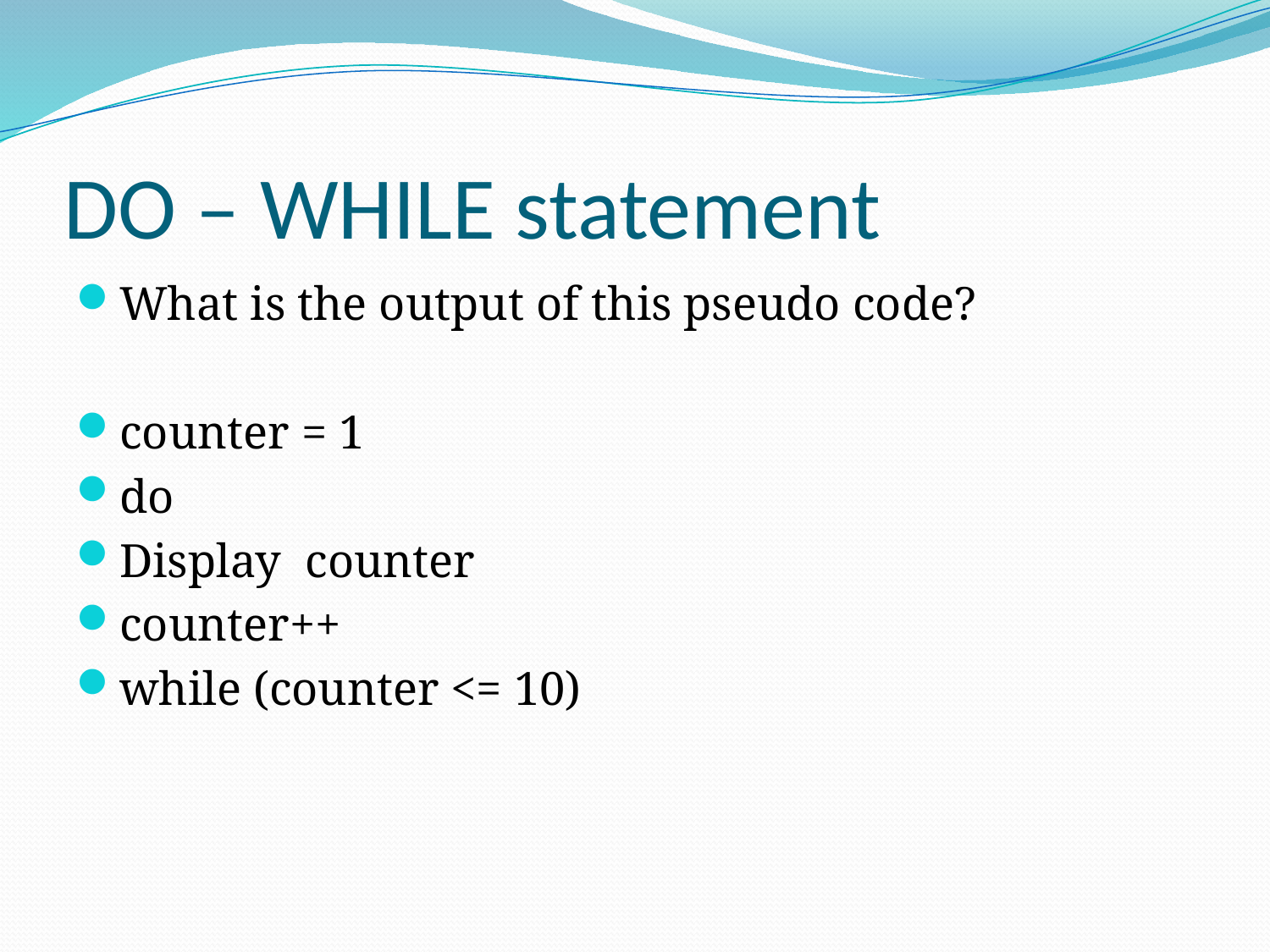

# DO – WHILE statement
What is the output of this pseudo code?

counter = 1
do
Display  counter
counter++
while (counter <= 10)